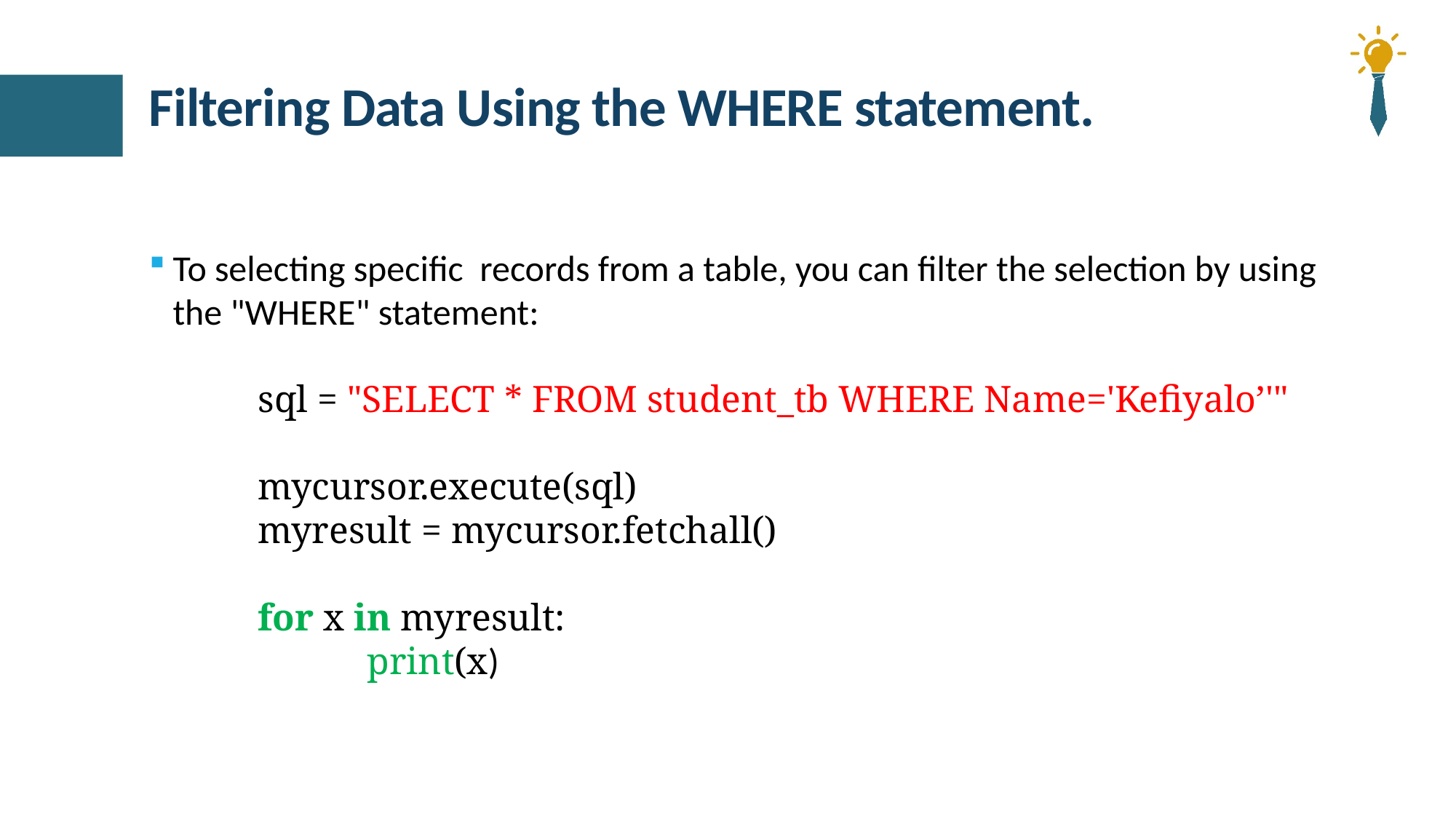

# Filtering Data Using the WHERE statement.

To selecting specific  records from a table, you can filter the selection by using the "WHERE" statement:

	sql = "SELECT * FROM student_tb WHERE Name='Kefiyalo’'"

	mycursor.execute(sql)
	myresult = mycursor.fetchall()

	for x in myresult:
  		print(x)